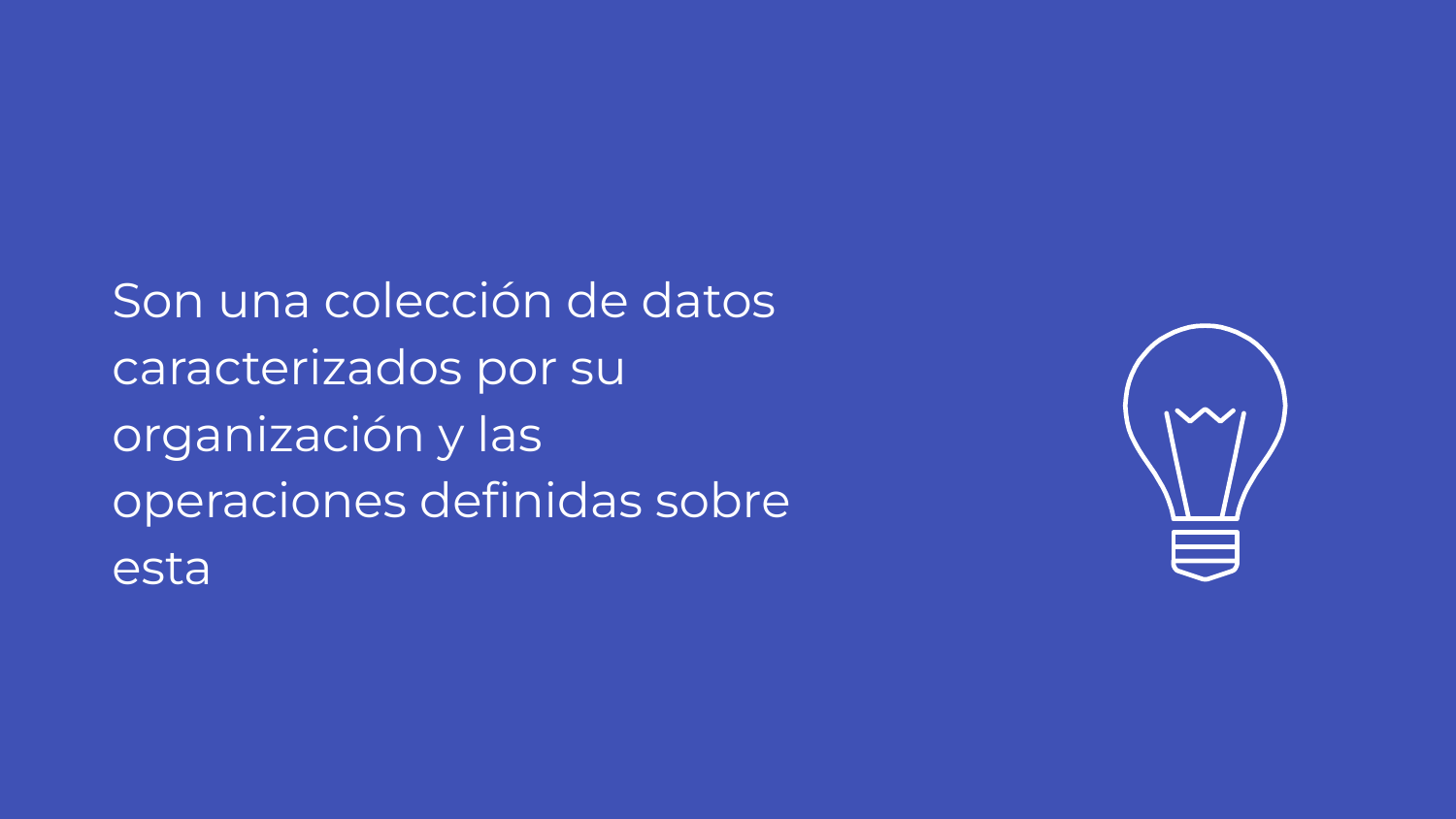

Son una colección de datos caracterizados por su organización y las operaciones definidas sobre esta